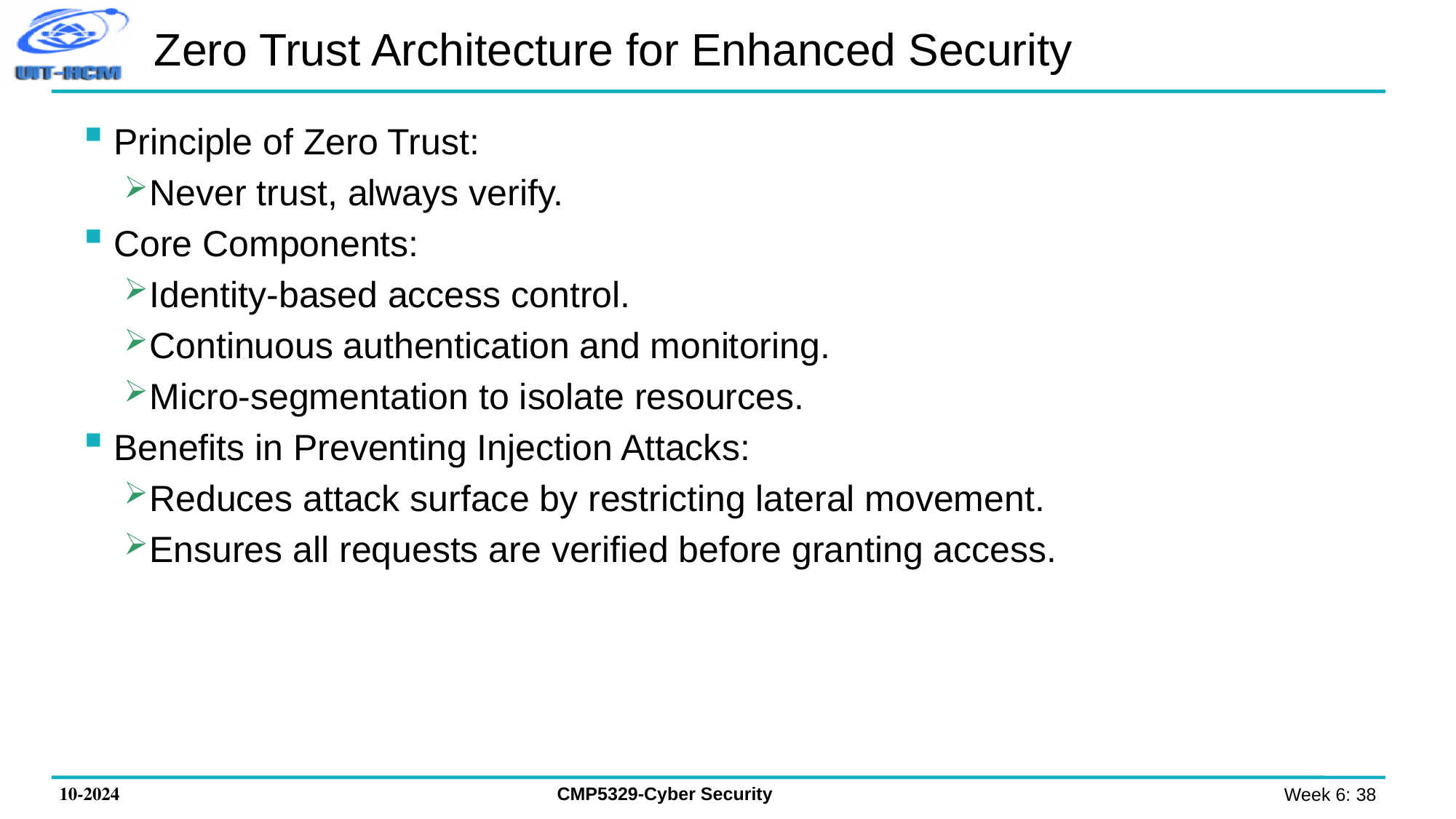

# Zero Trust Architecture for Enhanced Security
Principle of Zero Trust:
Never trust, always verify.
Core Components:
Identity-based access control.
Continuous authentication and monitoring.
Micro-segmentation to isolate resources.
Benefits in Preventing Injection Attacks:
Reduces attack surface by restricting lateral movement.
Ensures all requests are verified before granting access.